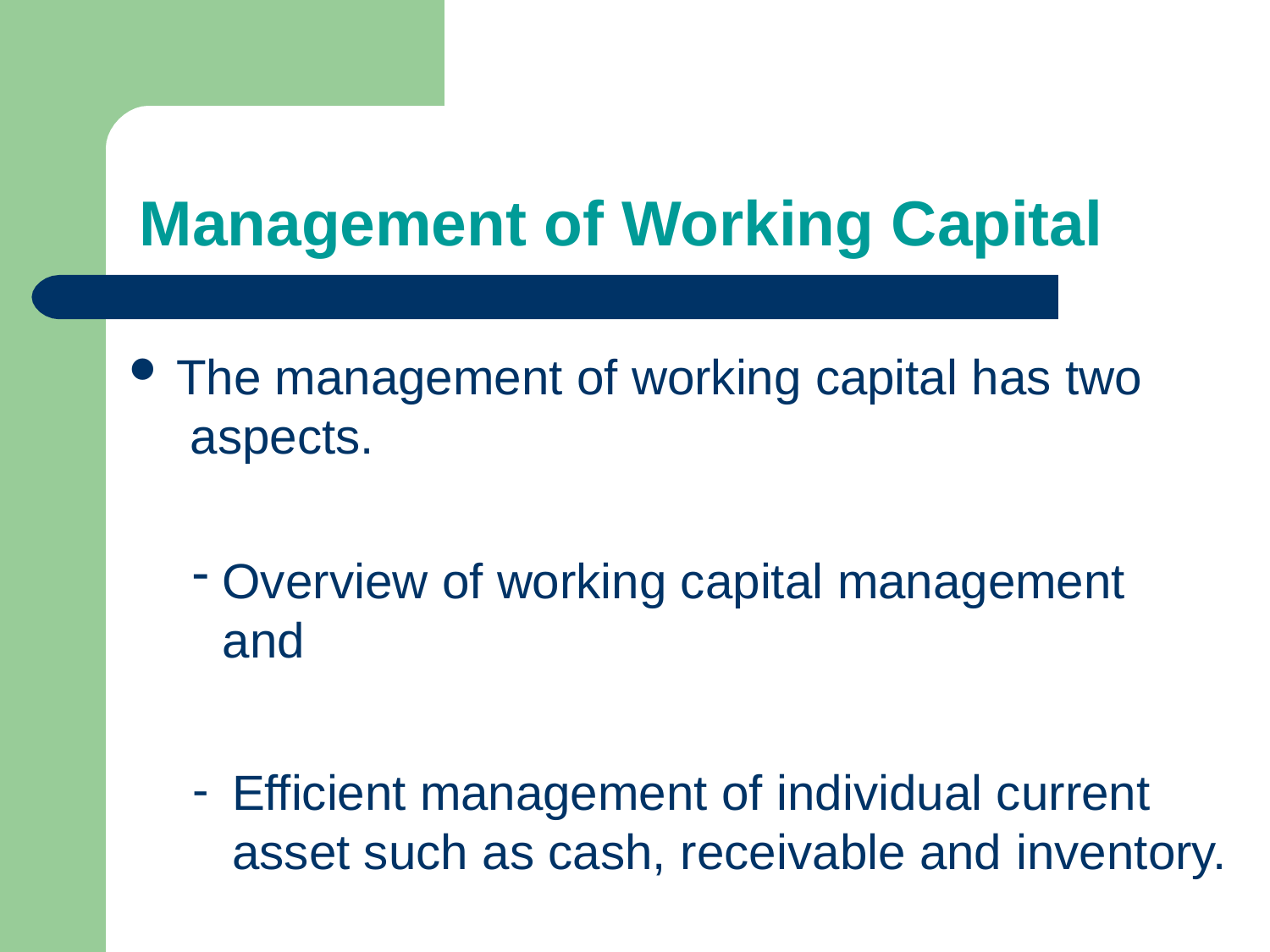

# Management of Working Capital
The management of working capital has two  aspects.

Overview of working capital management and

Efficient management of individual current  asset such as cash, receivable and inventory.